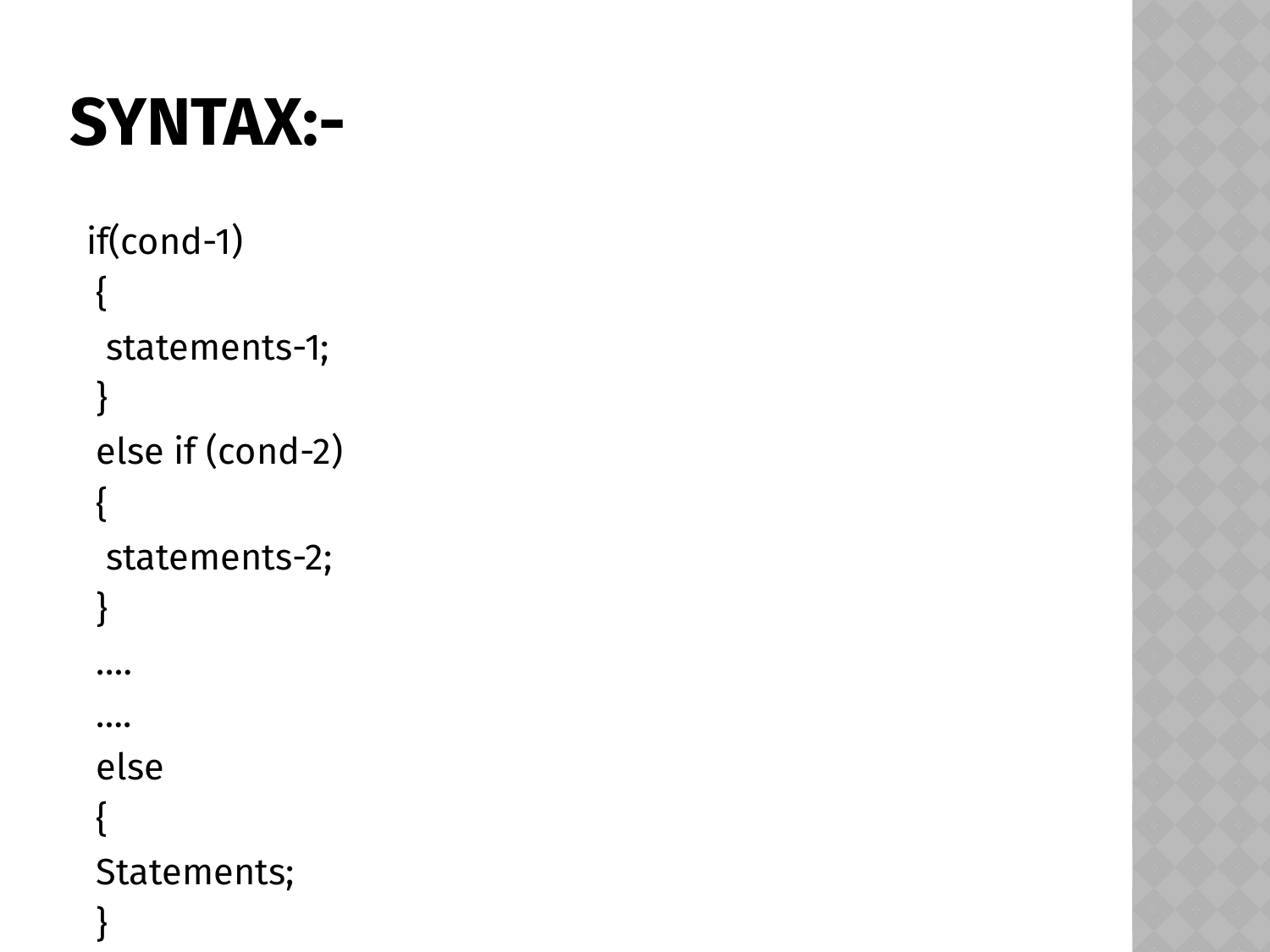

# Syntax:-
if(cond-1)
 {
  statements-1;
 }
 else if (cond-2)
 {
  statements-2;
 }
 .…
 ….
 else
 {
 Statements;
 }